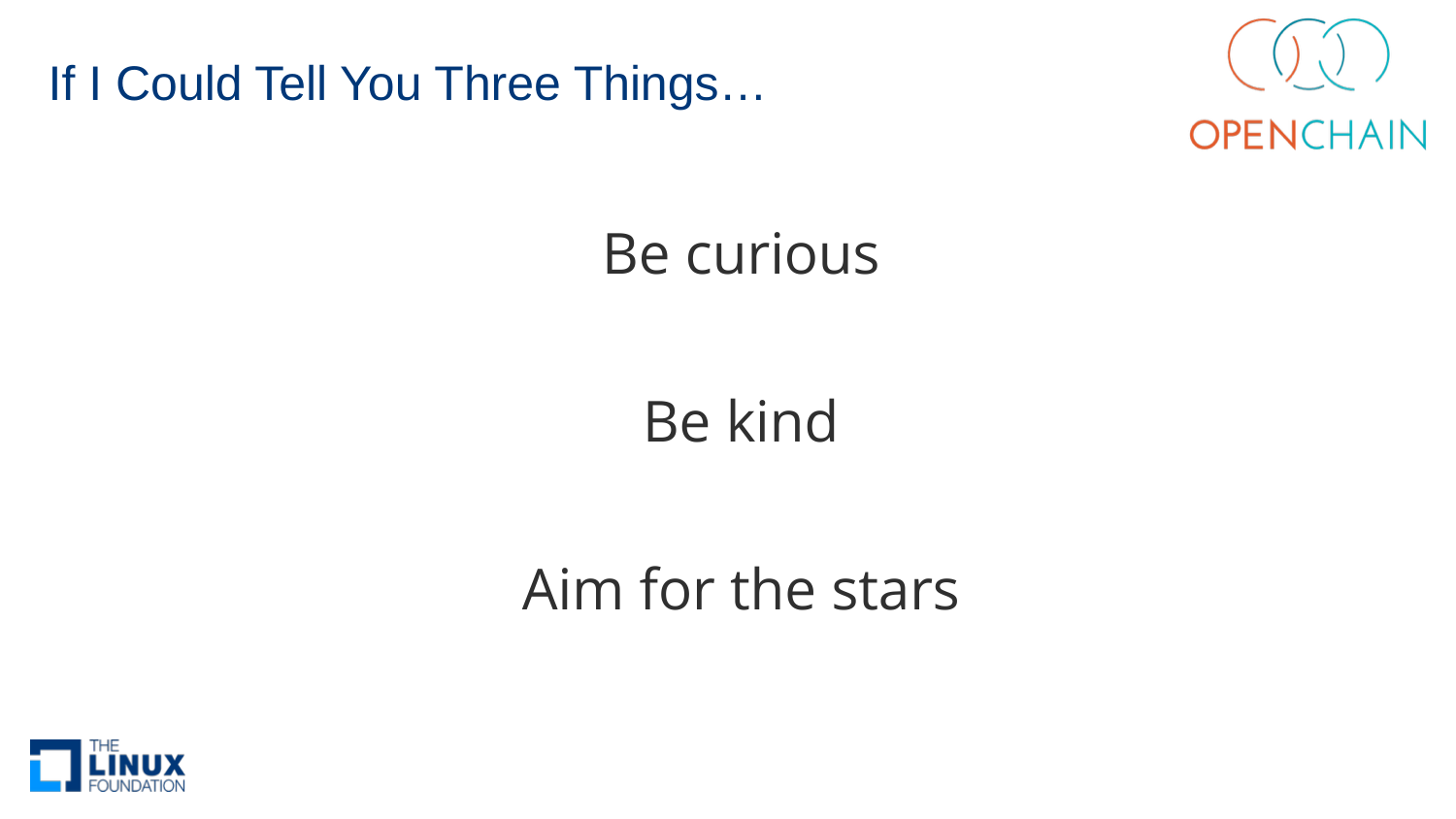

# If I Could Tell You Three Things…
Be curious

Be kind

Aim for the stars